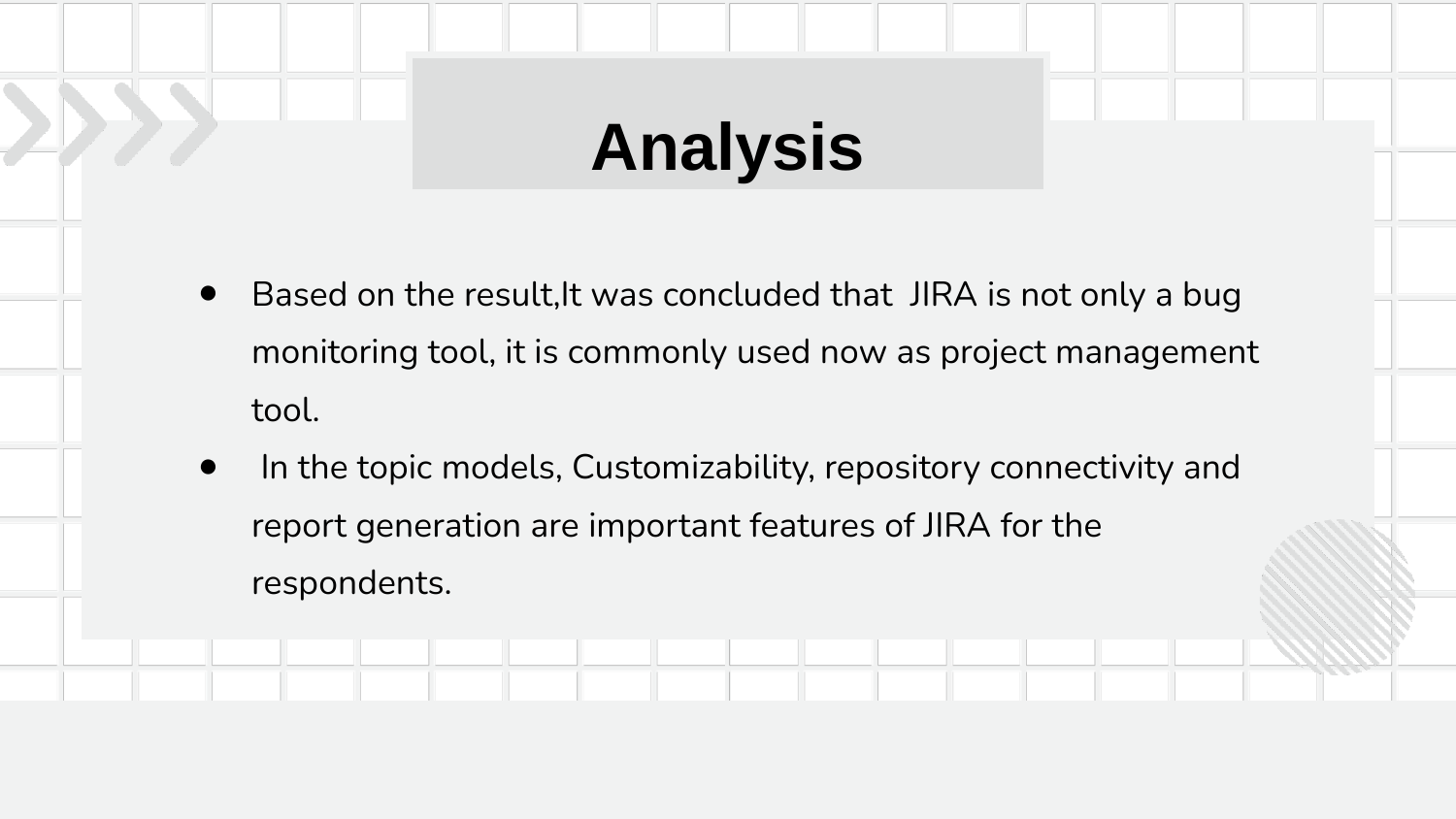

Analysis

Based on the result,It was concluded that  JIRA is not only a bug monitoring tool, it is commonly used now as project management tool.
 In the topic models, Customizability, repository connectivity and report generation are important features of JIRA for the respondents.